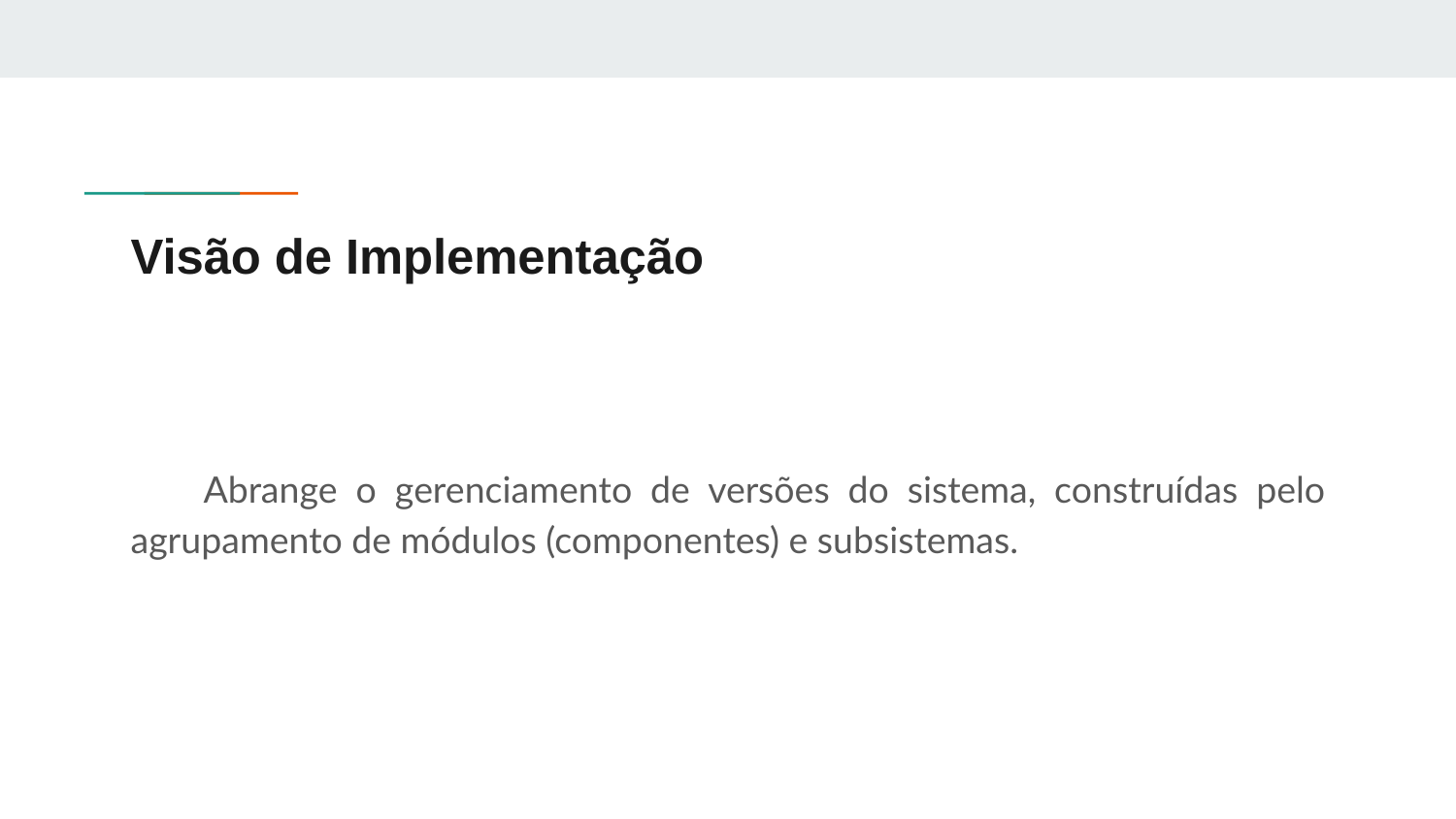

# Visão de Implementação
Abrange o gerenciamento de versões do sistema, construídas pelo agrupamento de módulos (componentes) e subsistemas.